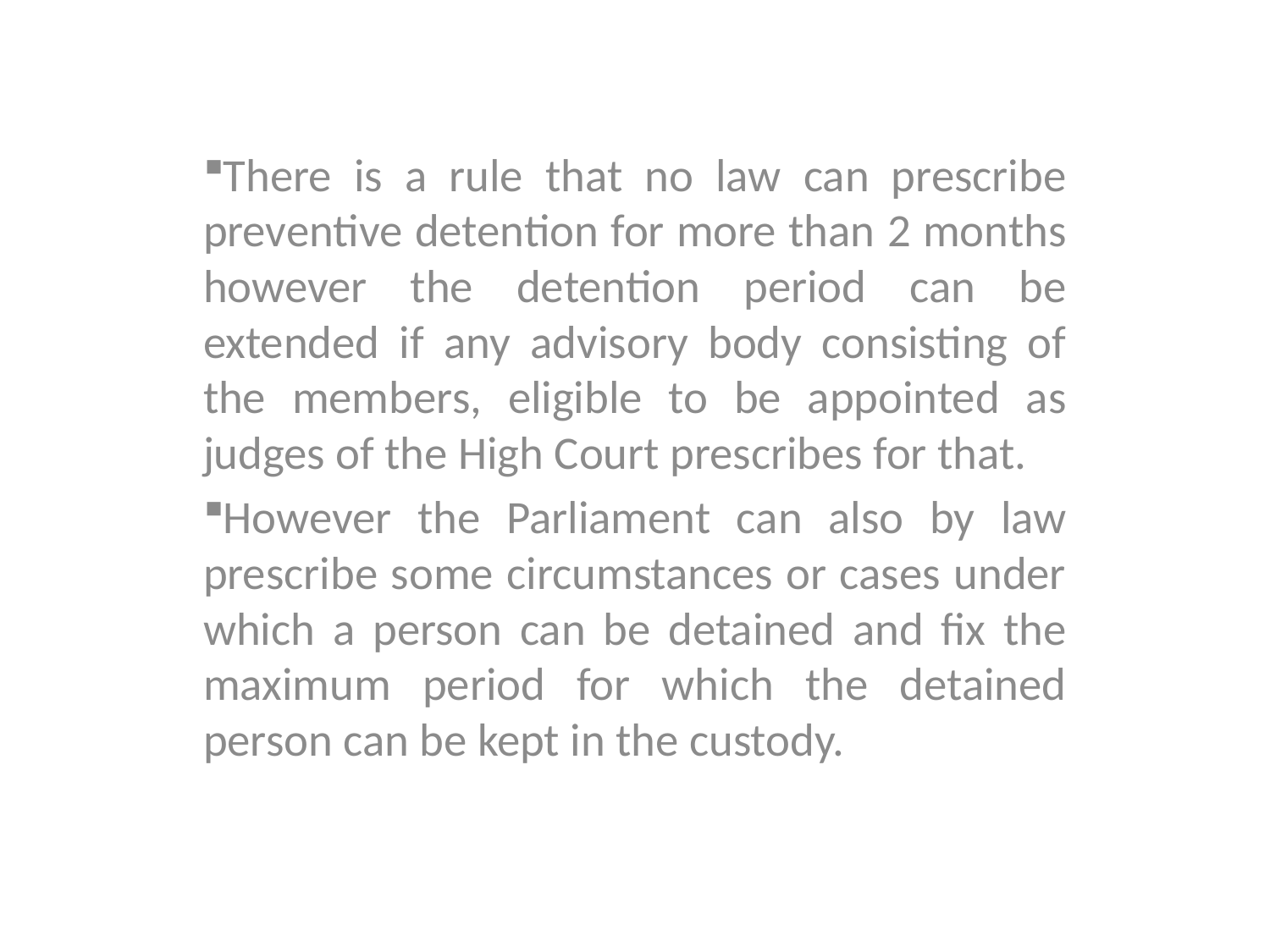

There is a rule that no law can prescribe preventive detention for more than 2 months however the detention period can be extended if any advisory body consisting of the members, eligible to be appointed as judges of the High Court prescribes for that.
However the Parliament can also by law prescribe some circumstances or cases under which a person can be detained and fix the maximum period for which the detained person can be kept in the custody.